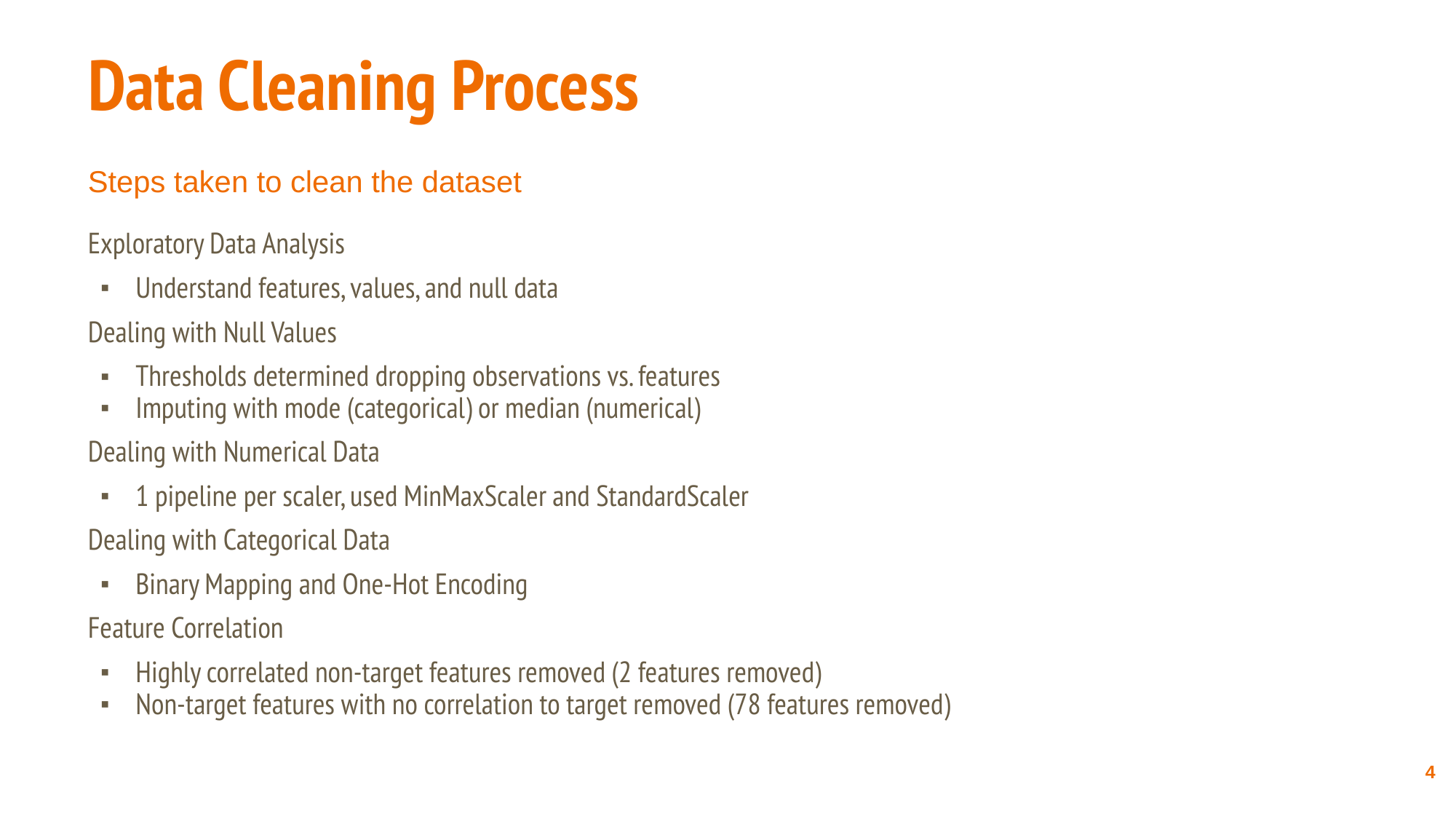

# Data Cleaning Process
Steps taken to clean the dataset
Exploratory Data Analysis
Understand features, values, and null data
Dealing with Null Values
Thresholds determined dropping observations vs. features
Imputing with mode (categorical) or median (numerical)
Dealing with Numerical Data
1 pipeline per scaler, used MinMaxScaler and StandardScaler
Dealing with Categorical Data
Binary Mapping and One-Hot Encoding
Feature Correlation
Highly correlated non-target features removed (2 features removed)
Non-target features with no correlation to target removed (78 features removed)
4